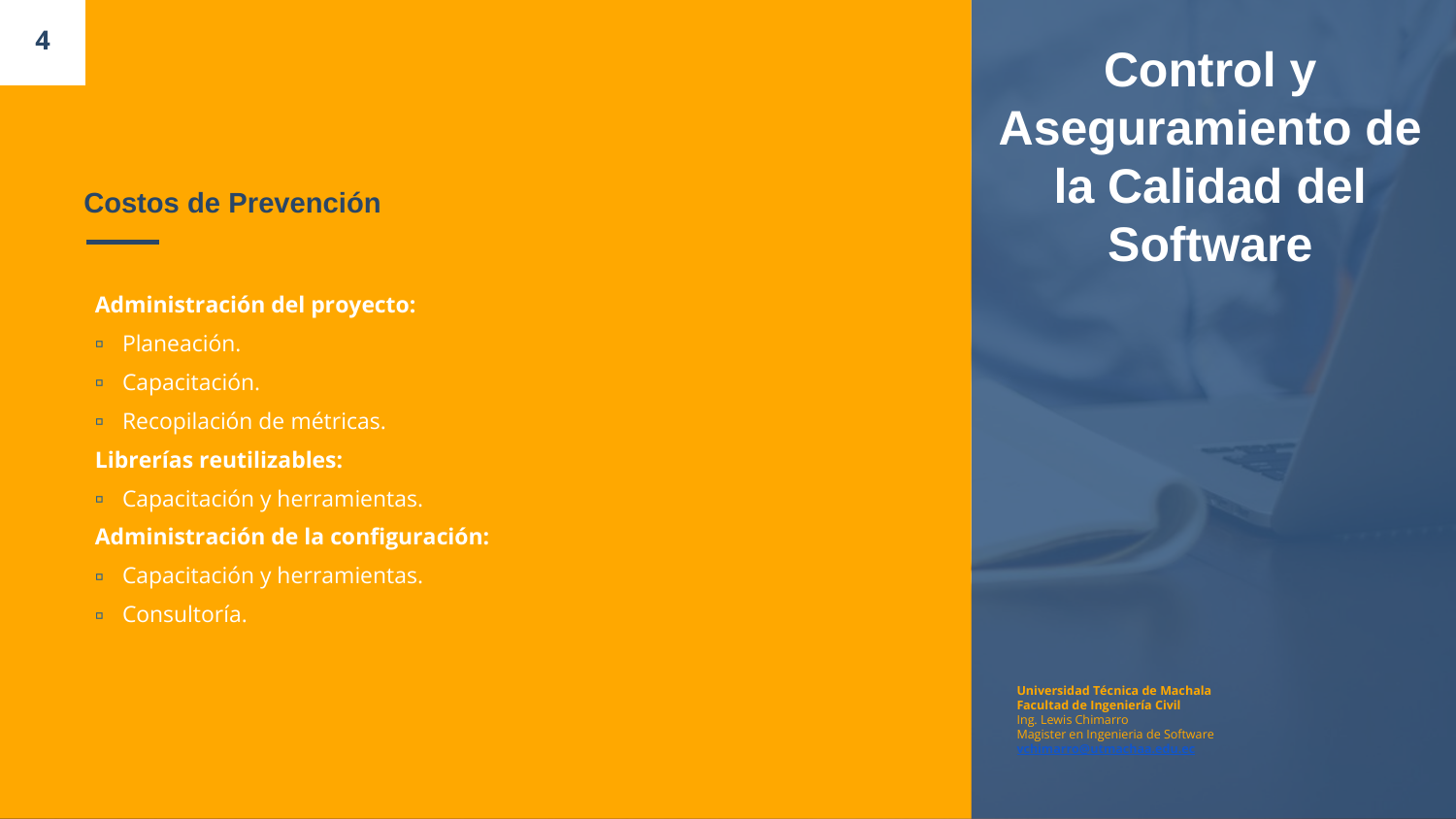

4
Control y Aseguramiento de la Calidad del Software
# Costos de Prevención
Administración del proyecto:
Planeación.
Capacitación.
Recopilación de métricas.
Librerías reutilizables:
Capacitación y herramientas.
Administración de la configuración:
Capacitación y herramientas.
Consultoría.
Universidad Técnica de Machala
Facultad de Ingeniería Civil
Ing. Lewis Chimarro
Magister en Ingenieria de Software
vchimarro@utmachaa.edu.ec